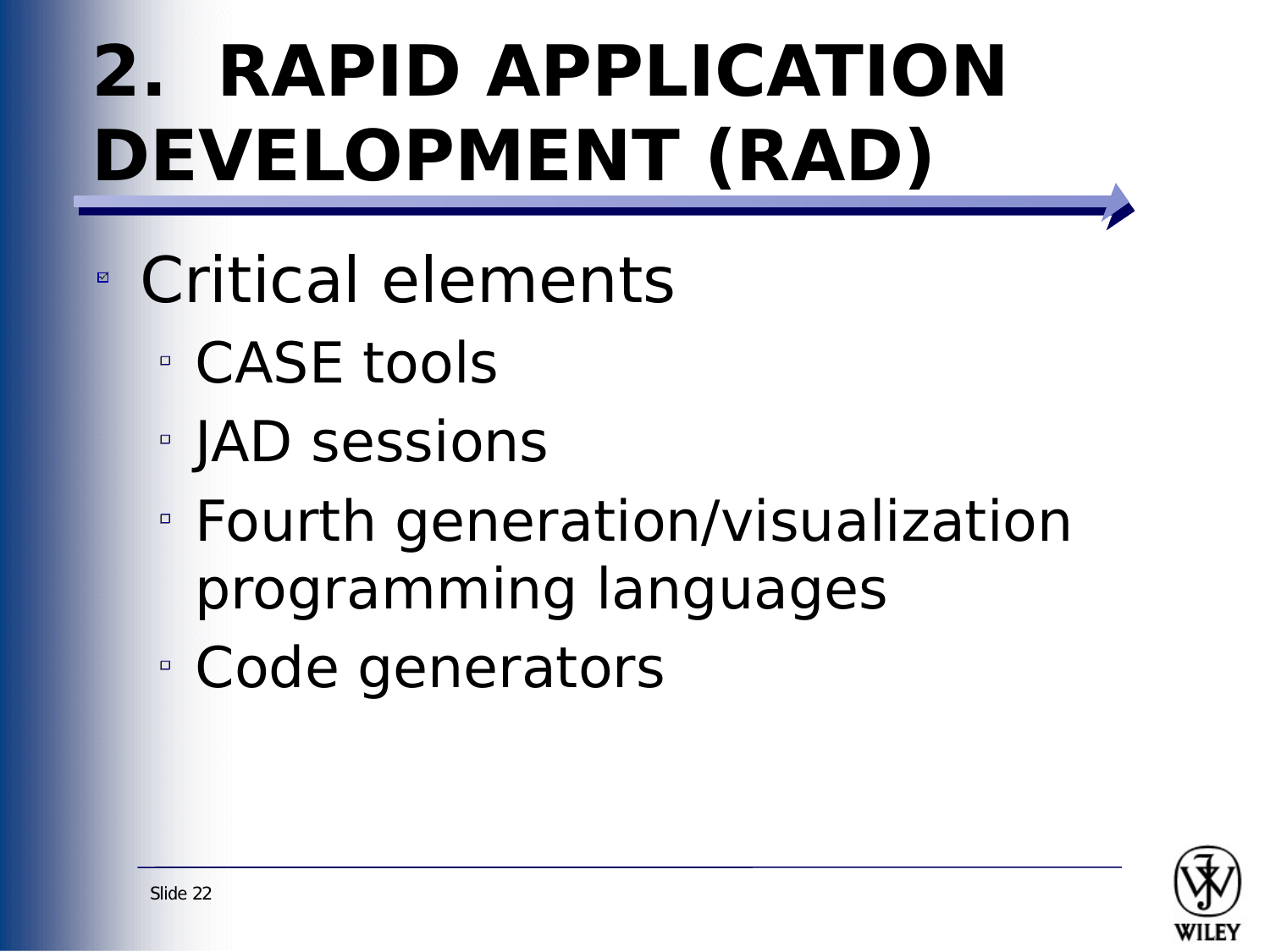

Critical elements
CASE tools
JAD sessions
Fourth generation/visualization programming languages
Code generators
# 2.  RAPID APPLICATION DEVELOPMENT (RAD)
Slide 22